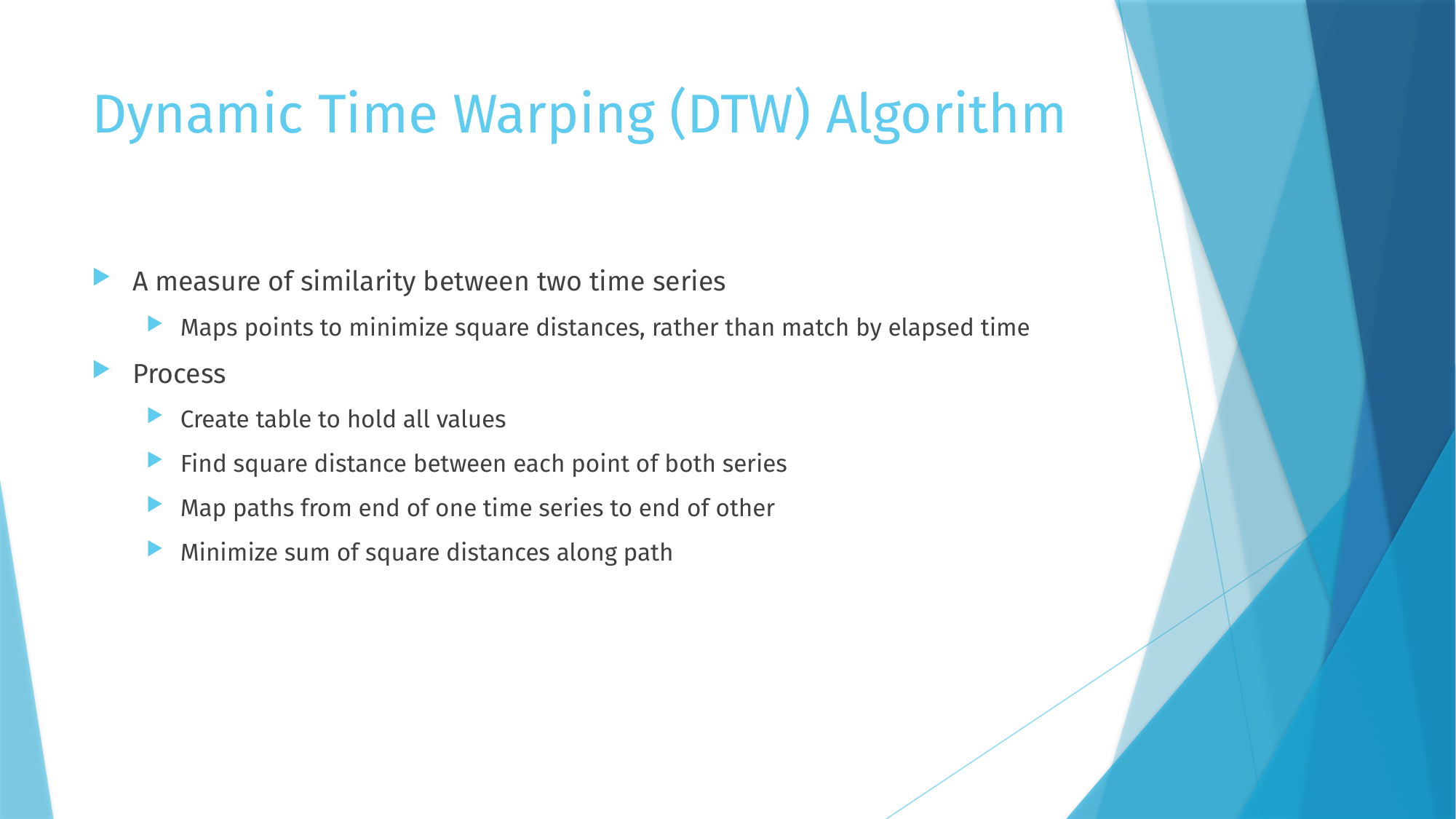

# Dynamic Time Warping (DTW) Algorithm
A measure of similarity between two time series
Maps points to minimize square distances, rather than match by elapsed time
Process
Create table to hold all values
Find square distance between each point of both series
Map paths from end of one time series to end of other
Minimize sum of square distances along path